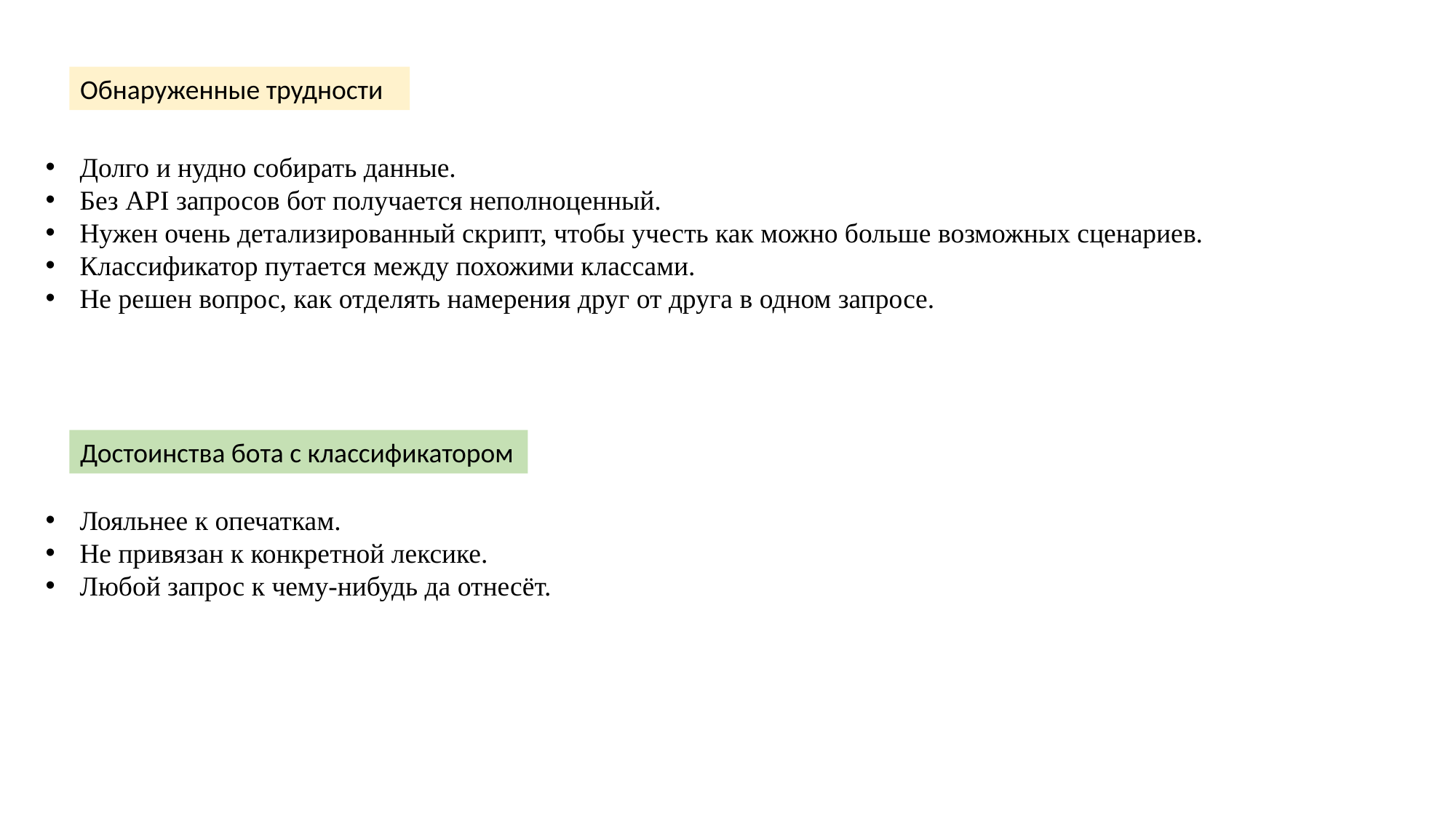

Обнаруженные трудности
Долго и нудно собирать данные.
Без API запросов бот получается неполноценный.
Нужен очень детализированный скрипт, чтобы учесть как можно больше возможных сценариев.
Классификатор путается между похожими классами.
Не решен вопрос, как отделять намерения друг от друга в одном запросе.
Достоинства бота с классификатором
Лояльнее к опечаткам.
Не привязан к конкретной лексике.
Любой запрос к чему-нибудь да отнесёт.